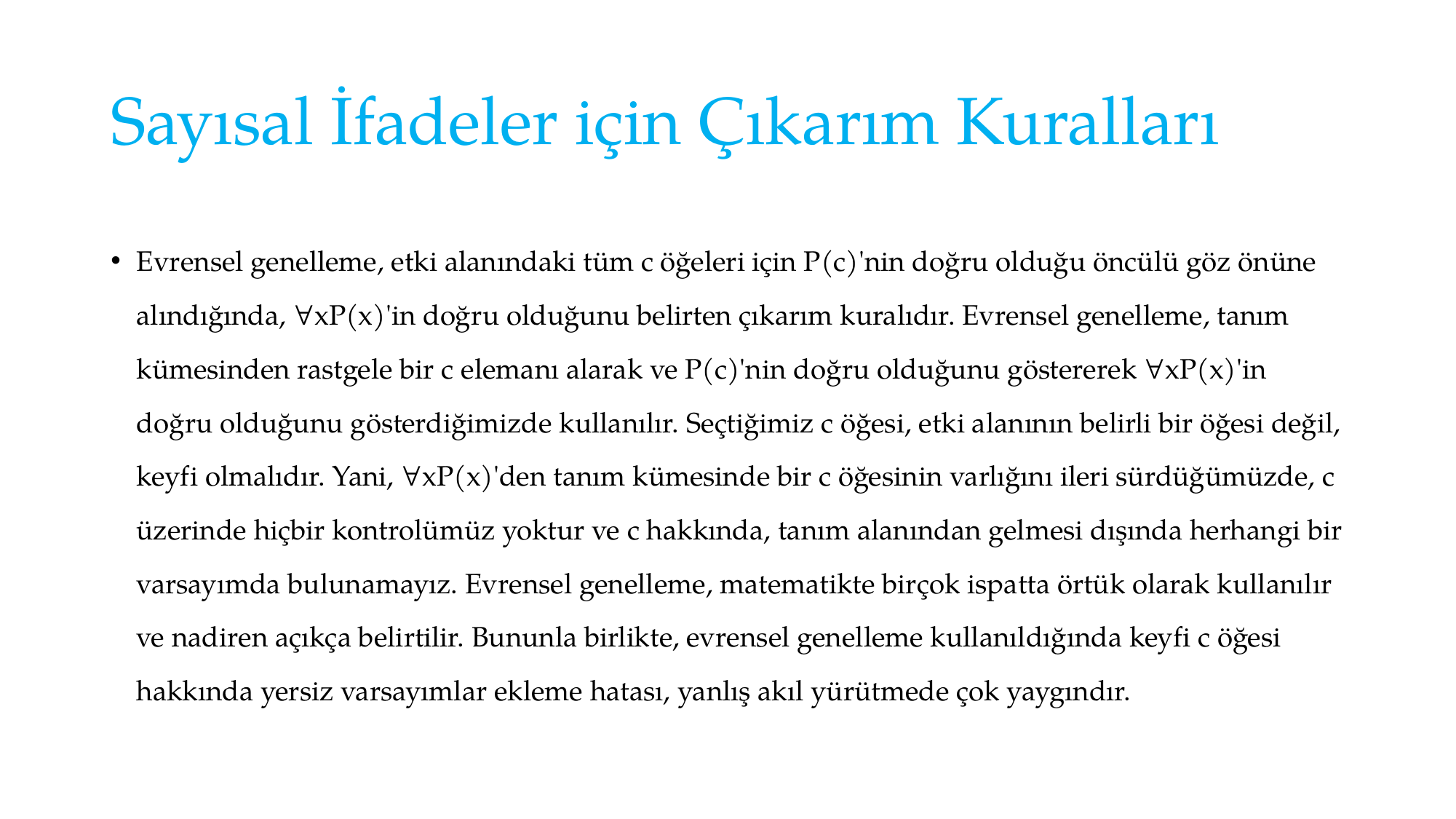

# Sayısal İfadeler için Çıkarım Kuralları
Evrensel genelleme, etki alanındaki tüm c öğeleri için P(c)'nin doğru olduğu öncülü göz önüne alındığında, ∀xP(x)'in doğru olduğunu belirten çıkarım kuralıdır. Evrensel genelleme, tanım kümesinden rastgele bir c elemanı alarak ve P(c)'nin doğru olduğunu göstererek ∀xP(x)'in doğru olduğunu gösterdiğimizde kullanılır. Seçtiğimiz c öğesi, etki alanının belirli bir öğesi değil, keyfi olmalıdır. Yani, ∀xP(x)'den tanım kümesinde bir c öğesinin varlığını ileri sürdüğümüzde, c üzerinde hiçbir kontrolümüz yoktur ve c hakkında, tanım alanından gelmesi dışında herhangi bir varsayımda bulunamayız. Evrensel genelleme, matematikte birçok ispatta örtük olarak kullanılır ve nadiren açıkça belirtilir. Bununla birlikte, evrensel genelleme kullanıldığında keyfi c öğesi hakkında yersiz varsayımlar ekleme hatası, yanlış akıl yürütmede çok yaygındır.